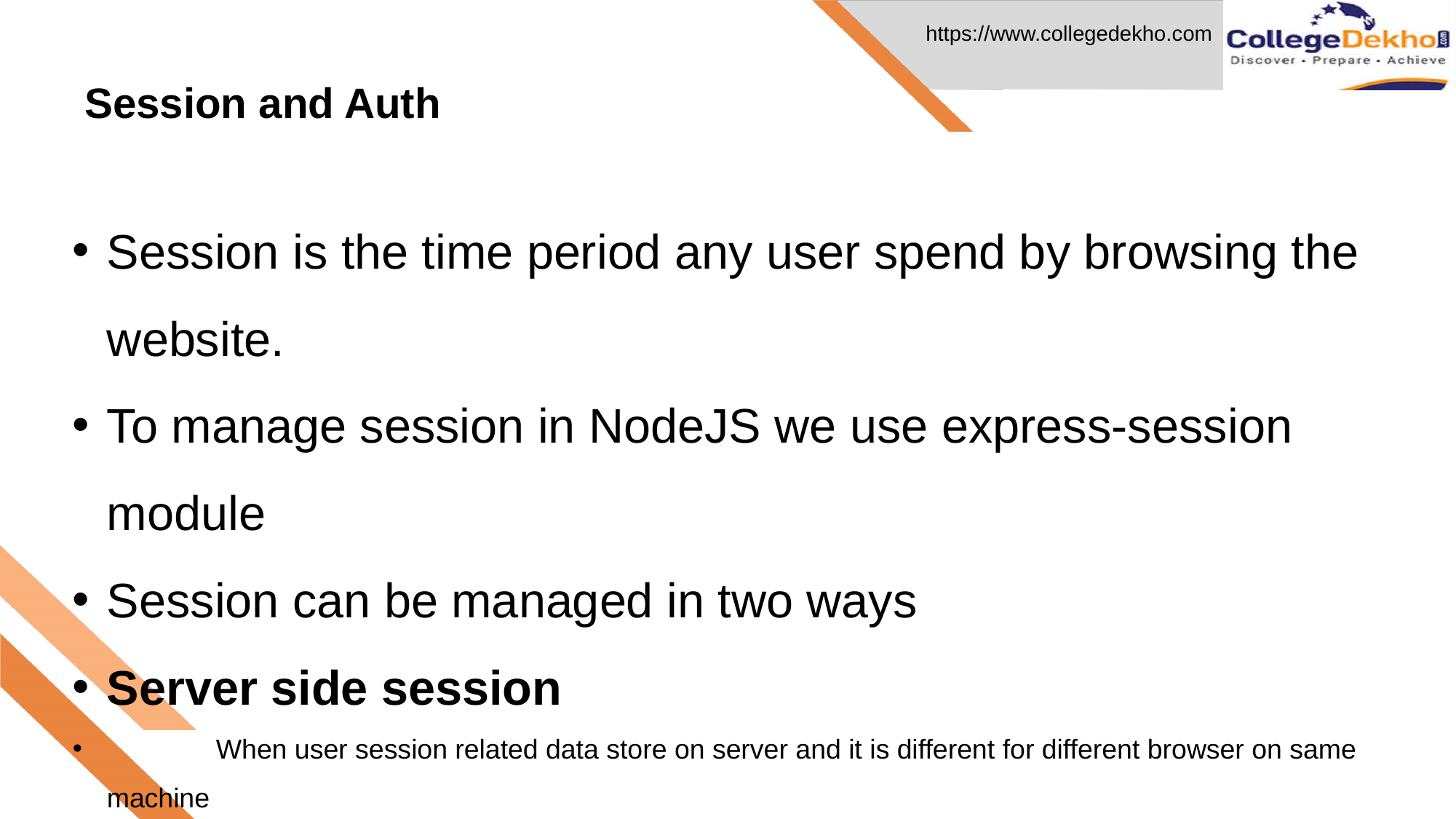

Session and Auth
# Session is the time period any user spend by browsing the website.
To manage session in NodeJS we use express-session module
Session can be managed in two ways
Server side session
 	When user session related data store on server and it is different for different browser on same machine
Client side session
 	When user session related data store on client machine and it is different user account on same machine
To install it run following command npm install express-session
To use it in our application var session = require('express-session')
Cookie-parser is no longer needed since version 1.5